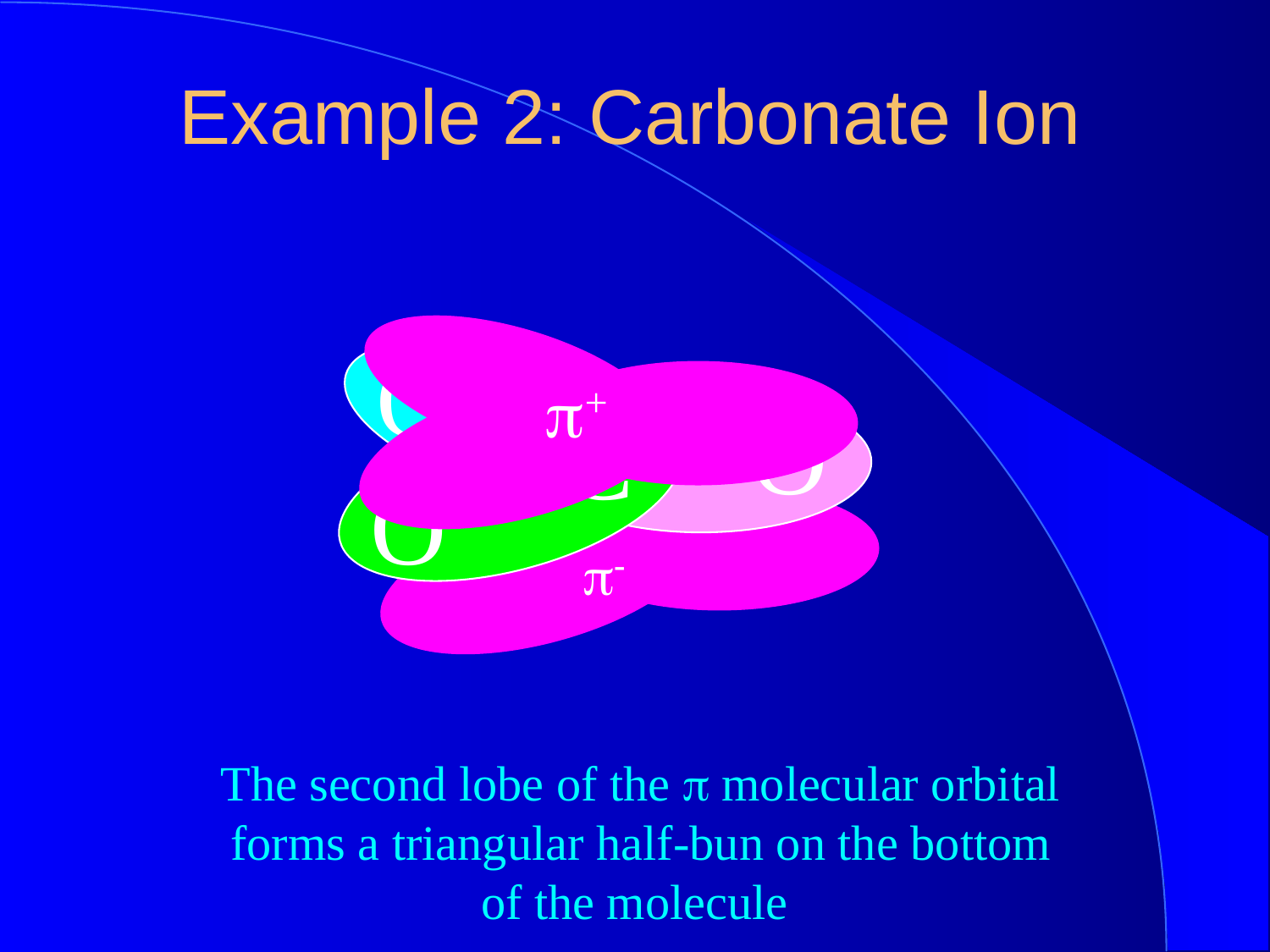

Example 2: Carbonate Ion
O

π+

O
C

O

π−
The second lobe of the π molecular orbital forms a triangular half-bun on the bottom of the molecule